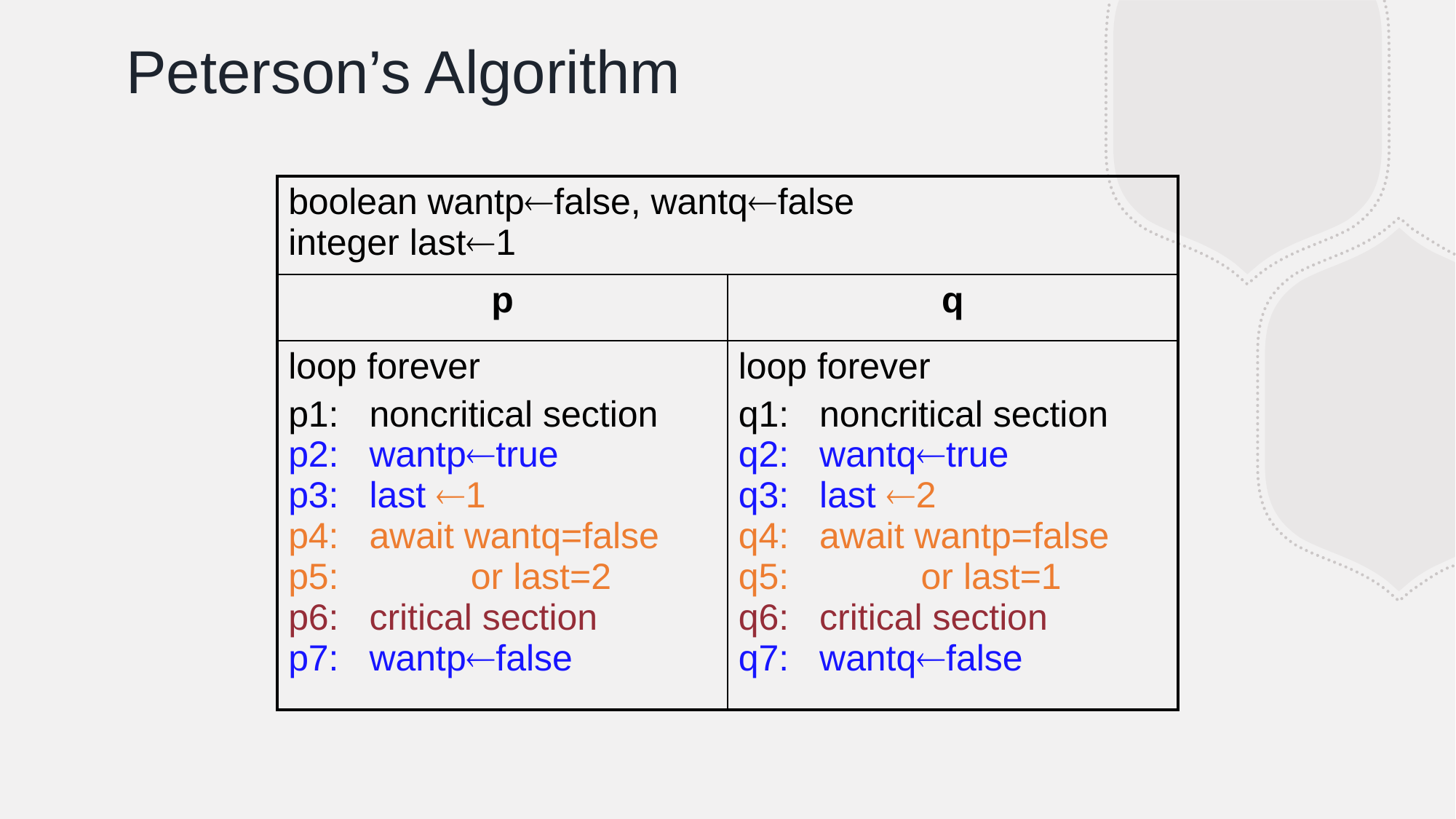

# Peterson’s Algorithm
| boolean wantp←false, wantq←false integer last←1 |  |
| --- | --- |
| p | q |
| loop forever p1: noncritical section p2: wantp←true p3: last ←1 p4: await wantq=false p5: or last=2 p6: critical section p7: wantp←false | loop forever q1: noncritical section q2: wantq←true q3: last ←2 q4: await wantp=false q5: or last=1 q6: critical section q7: wantq←false |